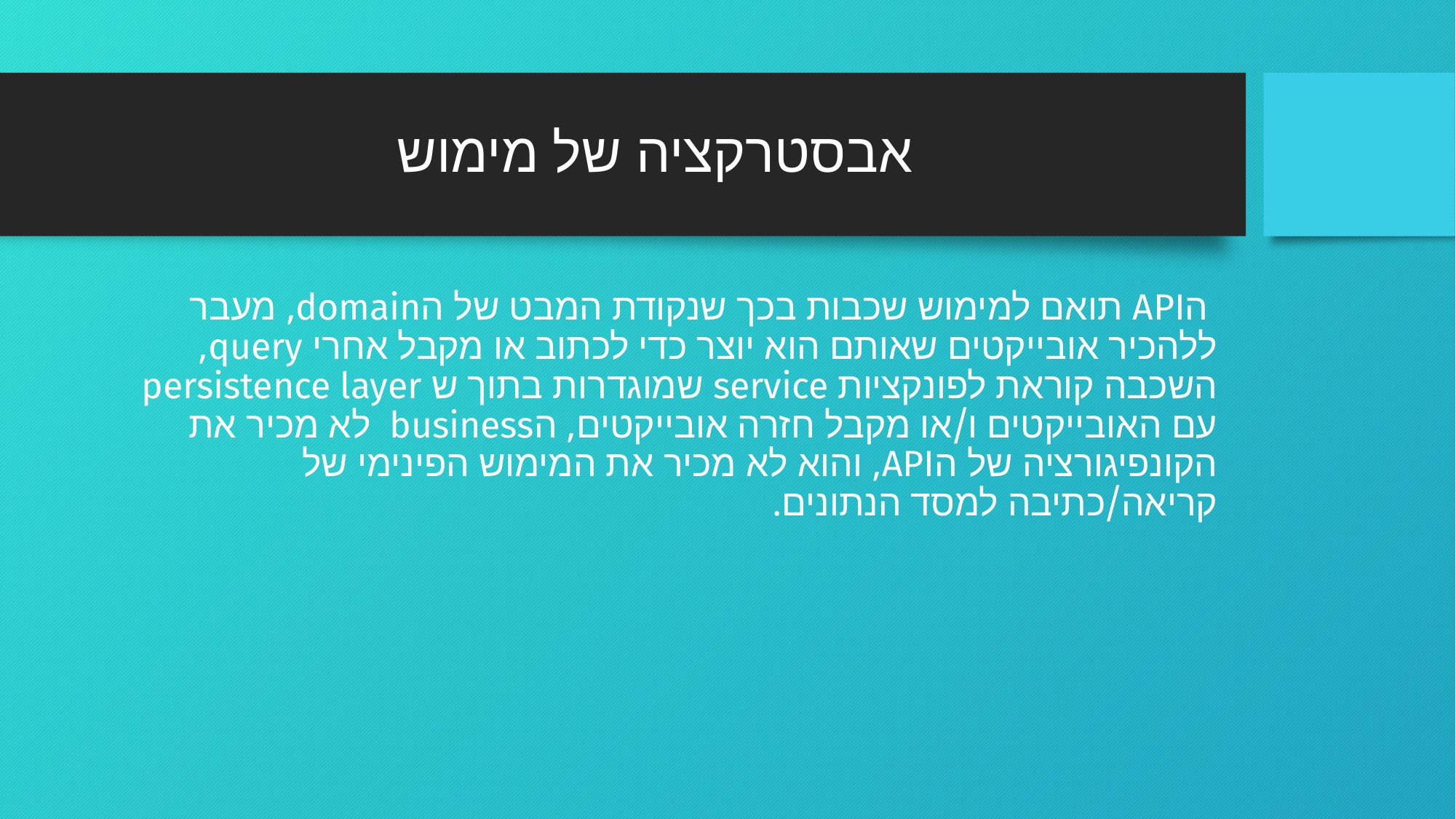

# אבסטרקציה של מימוש
 הAPI תואם למימוש שכבות בכך שנקודת המבט של הdomain, מעבר ללהכיר אובייקטים שאותם הוא יוצר כדי לכתוב או מקבל אחרי query, השכבה קוראת לפונקציות service שמוגדרות בתוך ש persistence layer עם האובייקטים ו/או מקבל חזרה אובייקטים, הbusiness  לא מכיר את הקונפיגורציה של הAPI, והוא לא מכיר את המימוש הפינימי של קריאה/כתיבה למסד הנתונים.